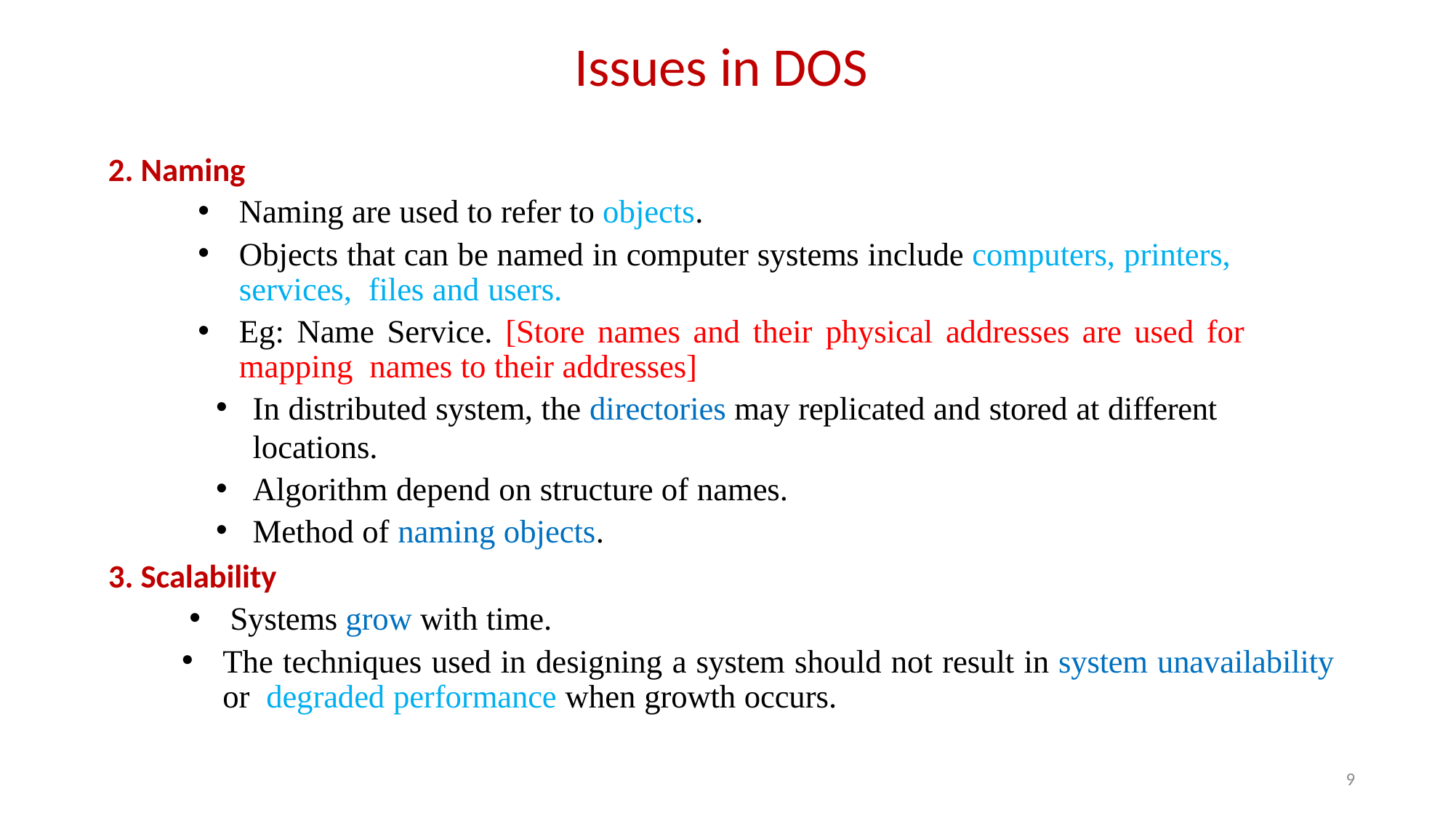

# Issues in DOS
2. Naming
•
•
Naming are used to refer to objects.
Objects that can be named in computer systems include computers, printers, services,  files and users.
Eg: Name Service. [Store names and their physical addresses are used for mapping  names to their addresses]
In distributed system, the directories may replicated and stored at different locations.
Algorithm depend on structure of names.
Method of naming objects.
•
3. Scalability
•
•
Systems grow with time.
The techniques used in designing a system should not result in system unavailability or  degraded performance when growth occurs.
9